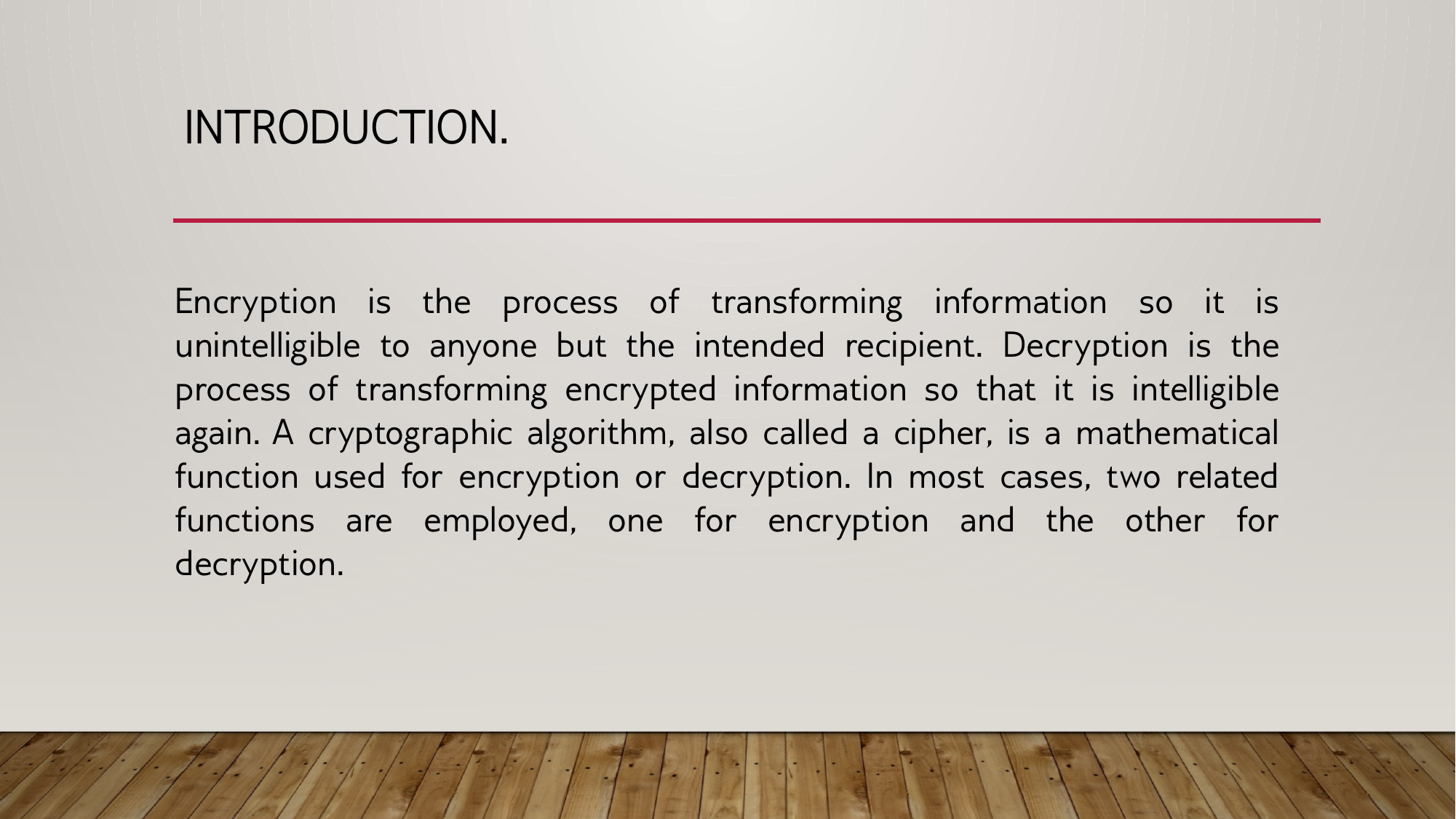

# Introduction.
Encryption is the process of transforming information so it is unintelligible to anyone but the intended recipient. Decryption is the process of transforming encrypted information so that it is intelligible again. A cryptographic algorithm, also called a cipher, is a mathematical function used for encryption or decryption. In most cases, two related functions are employed, one for encryption and the other for decryption.